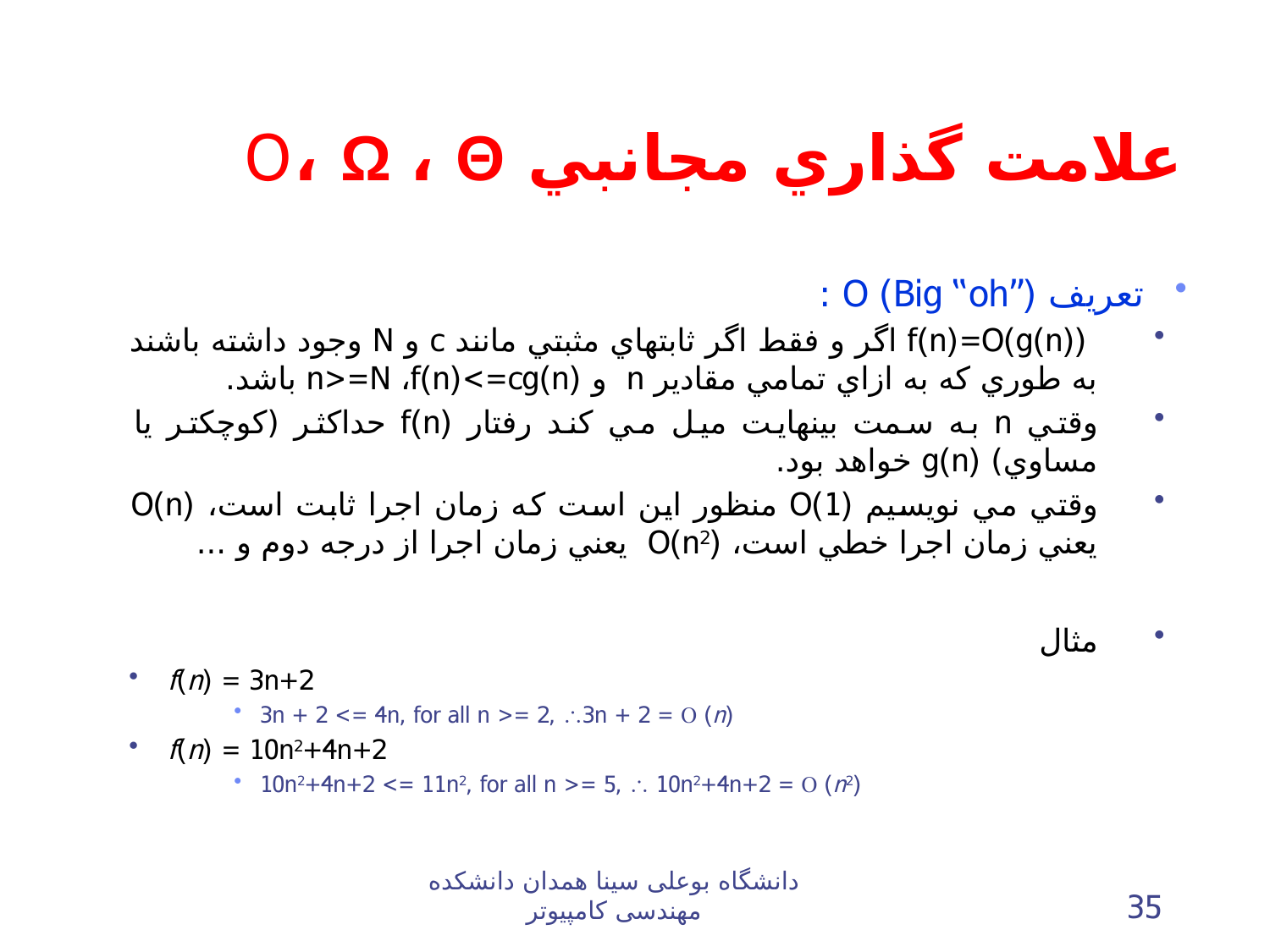

# علامت گذاري مجانبي O، Ω ، Θ
تعريف O (Big “oh”) :
 f(n)=O(g(n)) اگر و فقط اگر ثابتهاي مثبتي مانند c و N وجود داشته باشند به طوري که به ازاي تمامي مقادير n  و n>=N ،f(n)<=cg(n) باشد.
وقتي n به سمت بينهايت ميل مي کند رفتار f(n) حداکثر (کوچکتر يا مساوي) g(n) خواهد بود.
وقتي مي نويسيم O(1) منظور اين است که زمان اجرا ثابت است، O(n) يعني زمان اجرا خطي است، O(n2)  يعني زمان اجرا از درجه دوم و ...

مثال
f(n) = 3n+2
3n + 2 <= 4n, for all n >= 2, ∴3n + 2 = Ο (n)
f(n) = 10n2+4n+2
10n2+4n+2 <= 11n2, for all n >= 5, ∴ 10n2+4n+2 = Ο (n2)
دانشگاه بوعلی سینا همدان دانشکده مهندسی کامپيوتر
35